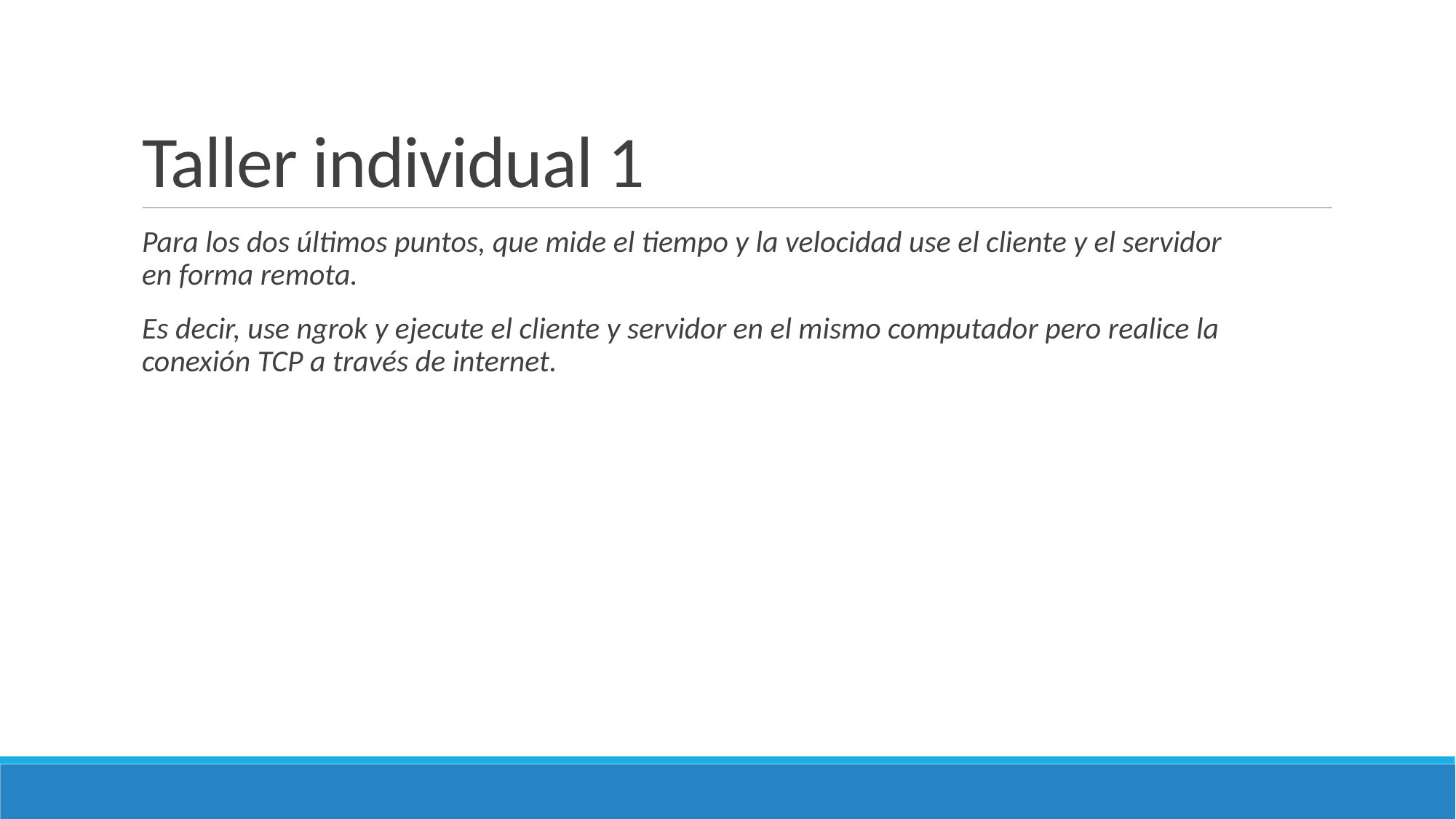

# Taller individual 1
Para los dos últimos puntos, que mide el tiempo y la velocidad use el cliente y el servidor en forma remota.
Es decir, use ngrok y ejecute el cliente y servidor en el mismo computador pero realice la conexión TCP a través de internet.